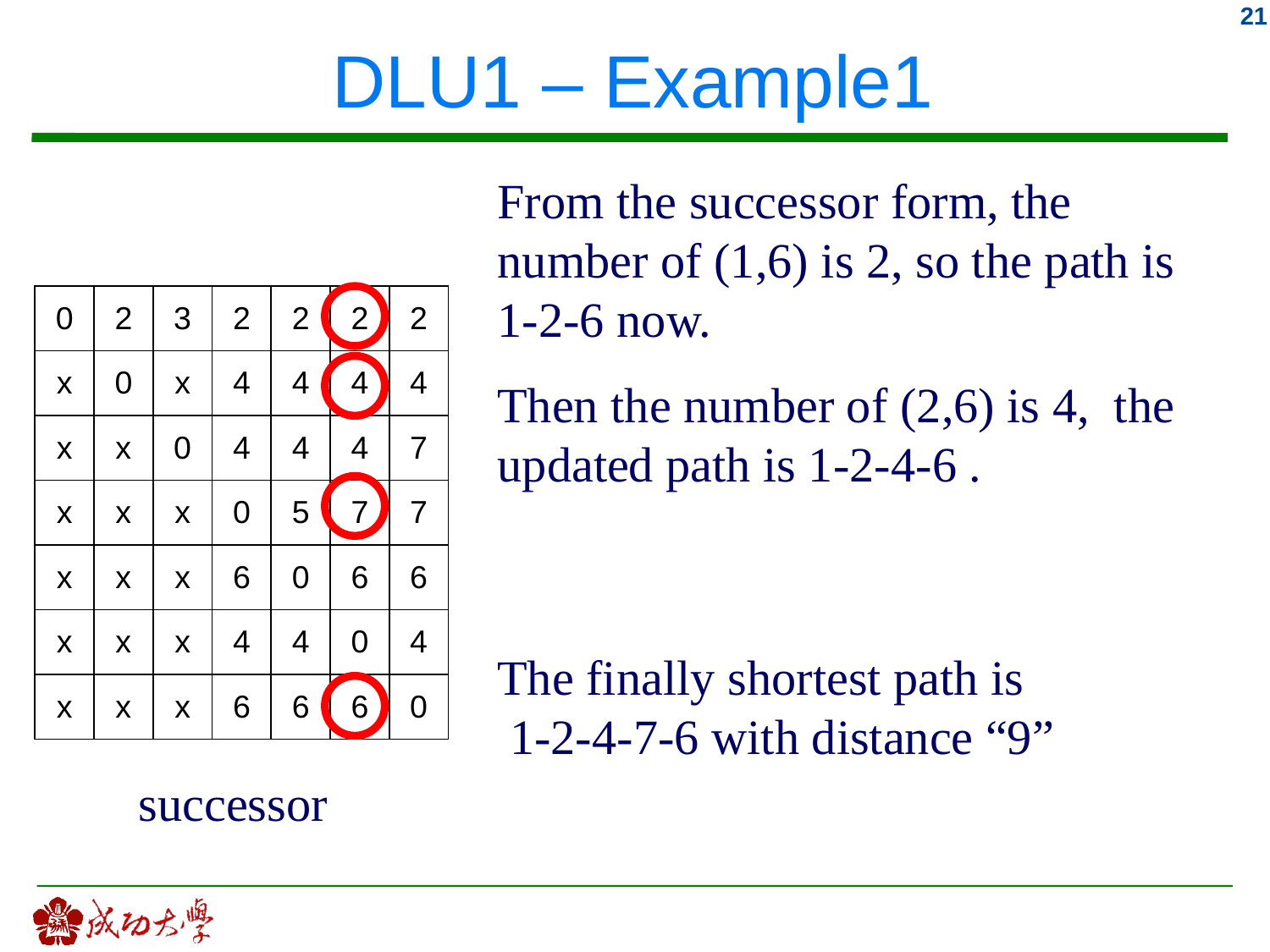

# DLU1 – Example1
From the successor form, the number of (1,6) is 2, so the path is
1-2-6 now.
| 0 | 2 | 3 | 2 | 2 | 2 | 2 |
| --- | --- | --- | --- | --- | --- | --- |
| x | 0 | x | 4 | 4 | 4 | 4 |
| x | x | 0 | 4 | 4 | 4 | 7 |
| x | x | x | 0 | 5 | 7 | 7 |
| x | x | x | 6 | 0 | 6 | 6 |
| x | x | x | 4 | 4 | 0 | 4 |
| x | x | x | 6 | 6 | 6 | 0 |

Then the number of (2,6) is 4,  the updated path is 1-2-4-6 .

The finally shortest path is
 1-2-4-7-6 with distance “9”

successor